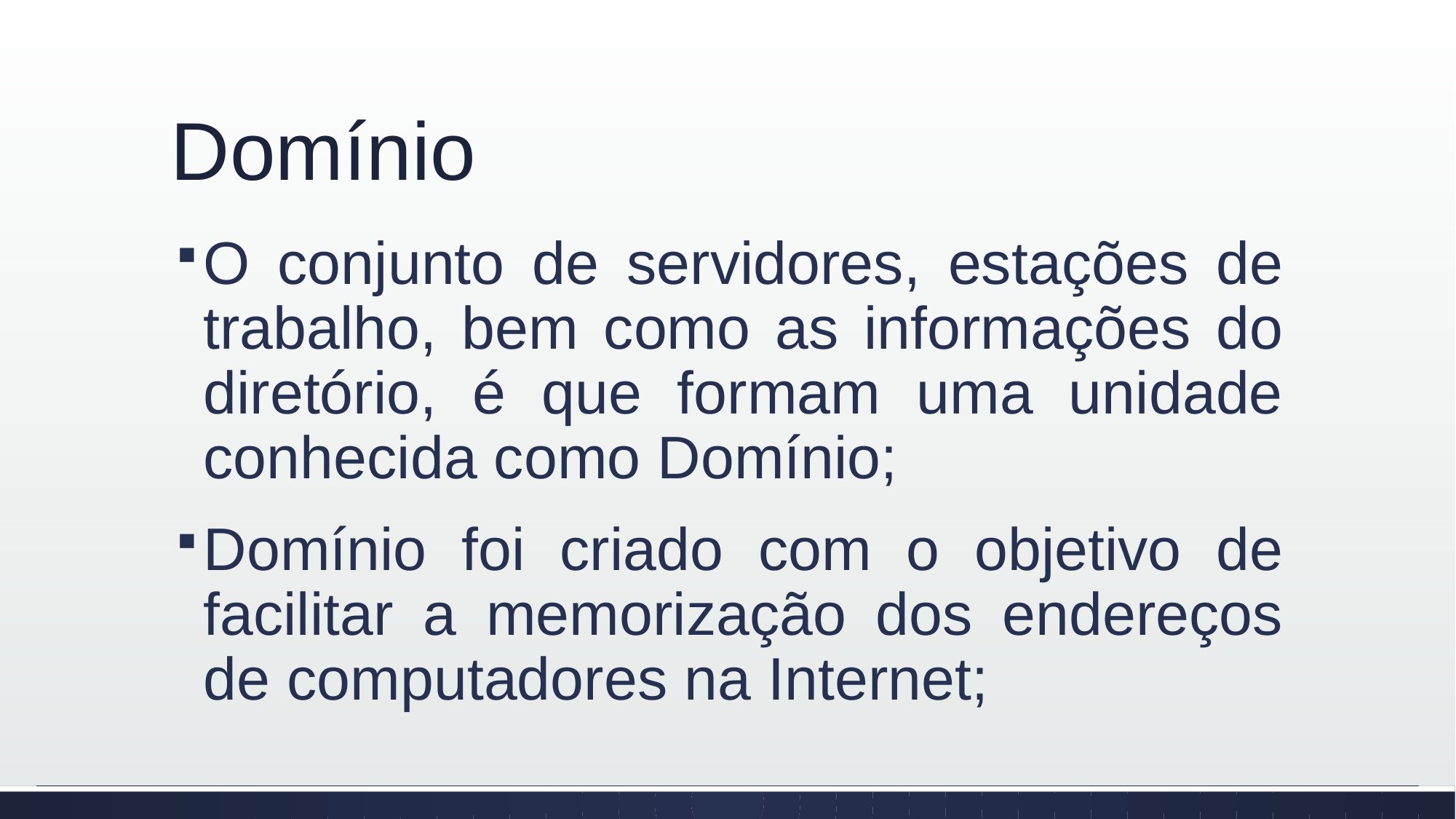

# Domínio
O conjunto de servidores, estações de trabalho, bem como as informações do diretório, é que formam uma unidade conhecida como Domínio;
Domínio foi criado com o objetivo de facilitar a memorização dos endereços de computadores na Internet;